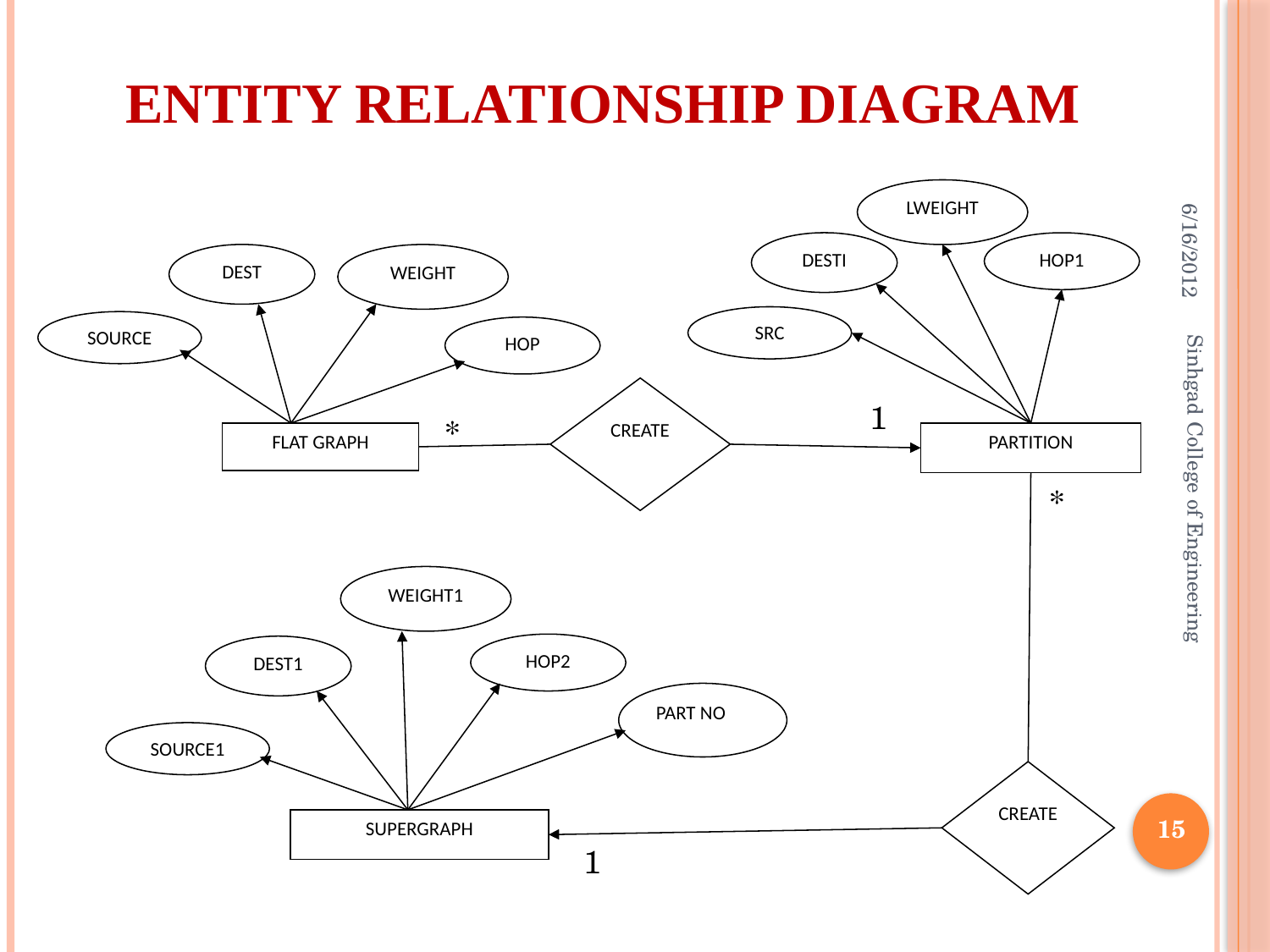

# Entity Relationship Diagram
6/16/2012
LWEIGHT
DESTI
HOP1
DEST
WEIGHT
SRC
SOURCE
HOP
CREATE
1
*
FLAT GRAPH
PARTITION
*
Sinhgad College of Engineering
WEIGHT1
HOP2
DEST1
PART NO
SOURCE1
CREATE
15
SUPERGRAPH
1